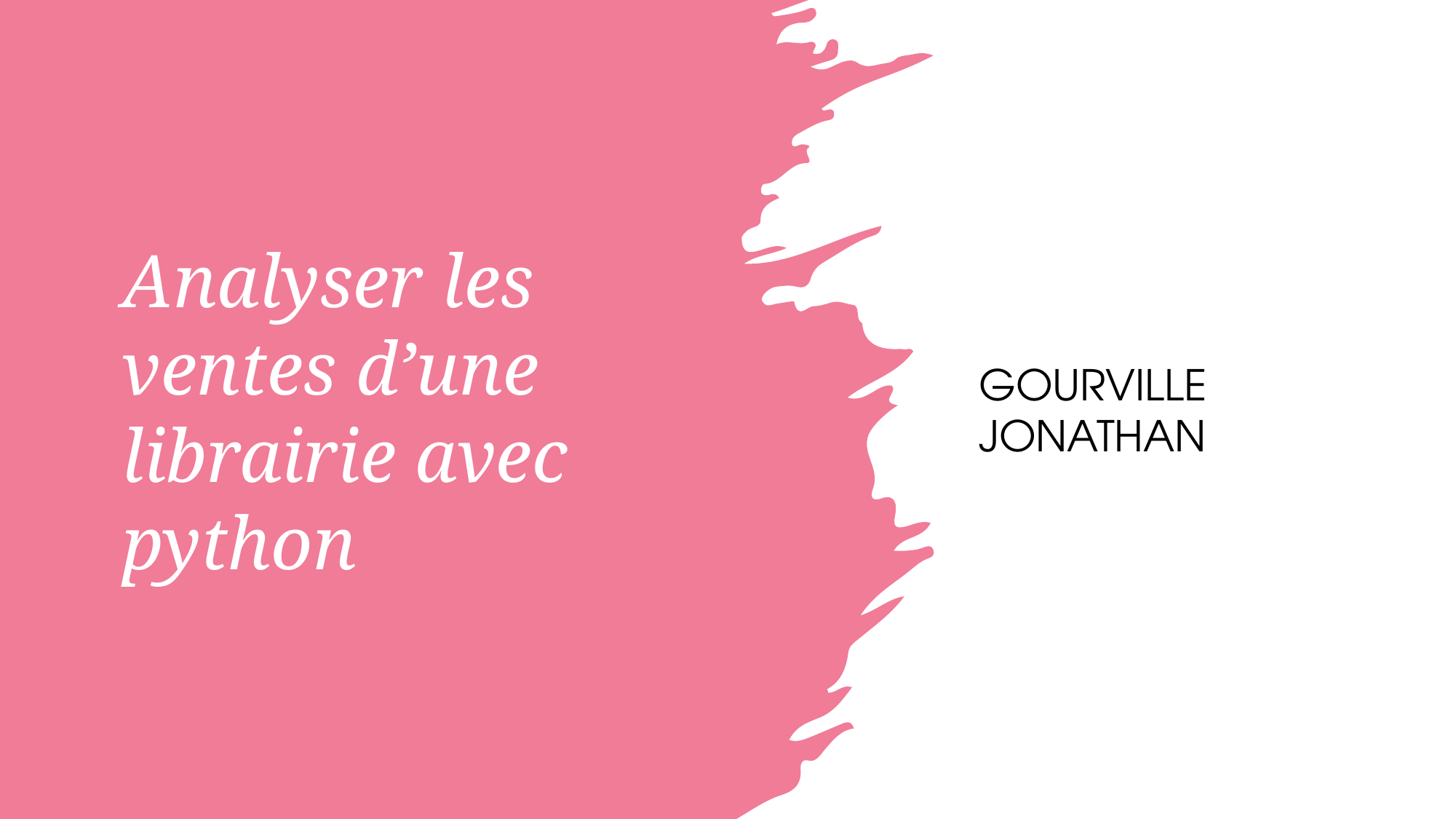

# Analyser les ventes d’une librairie avec python
GOURVILLE Jonathan